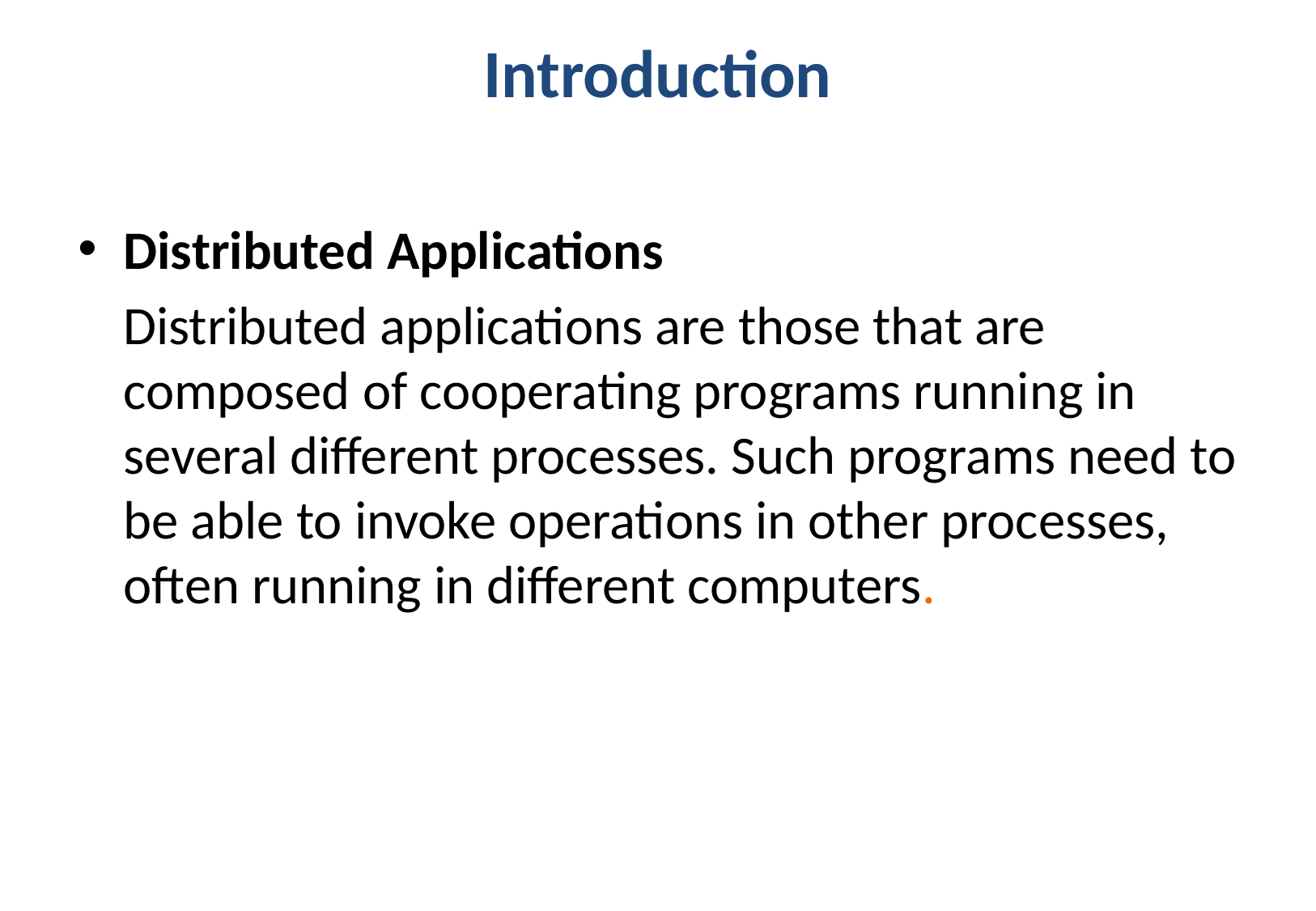

# Introduction
Distributed Applications
	Distributed applications are those that are composed of cooperating programs running in several different processes. Such programs need to be able to invoke operations in other processes, often running in different computers.